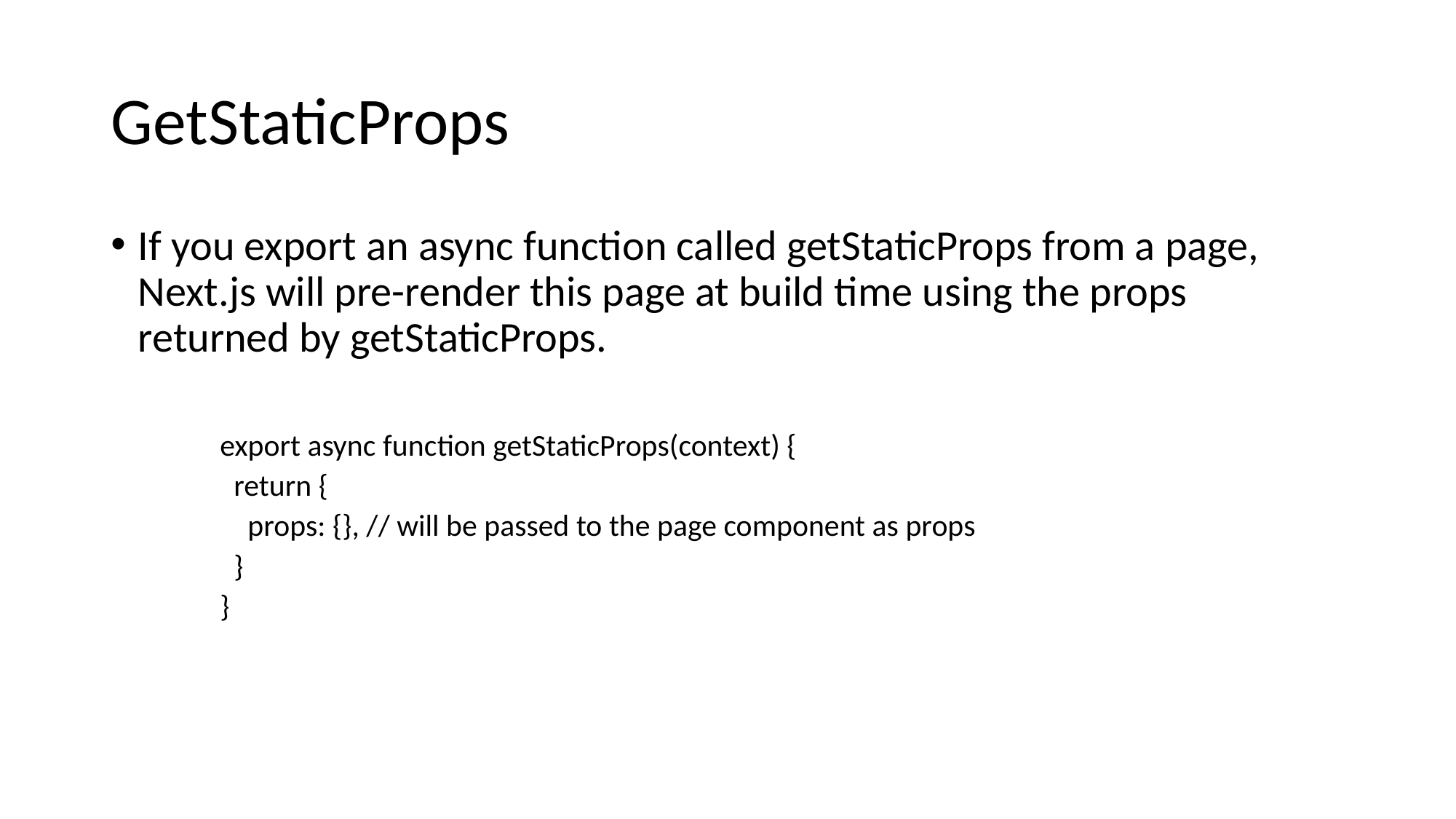

# GetStaticProps
If you export an async function called getStaticProps from a page, Next.js will pre-render this page at build time using the props returned by getStaticProps.

export async function getStaticProps(context) {
  return {
    props: {}, // will be passed to the page component as props
  }
}